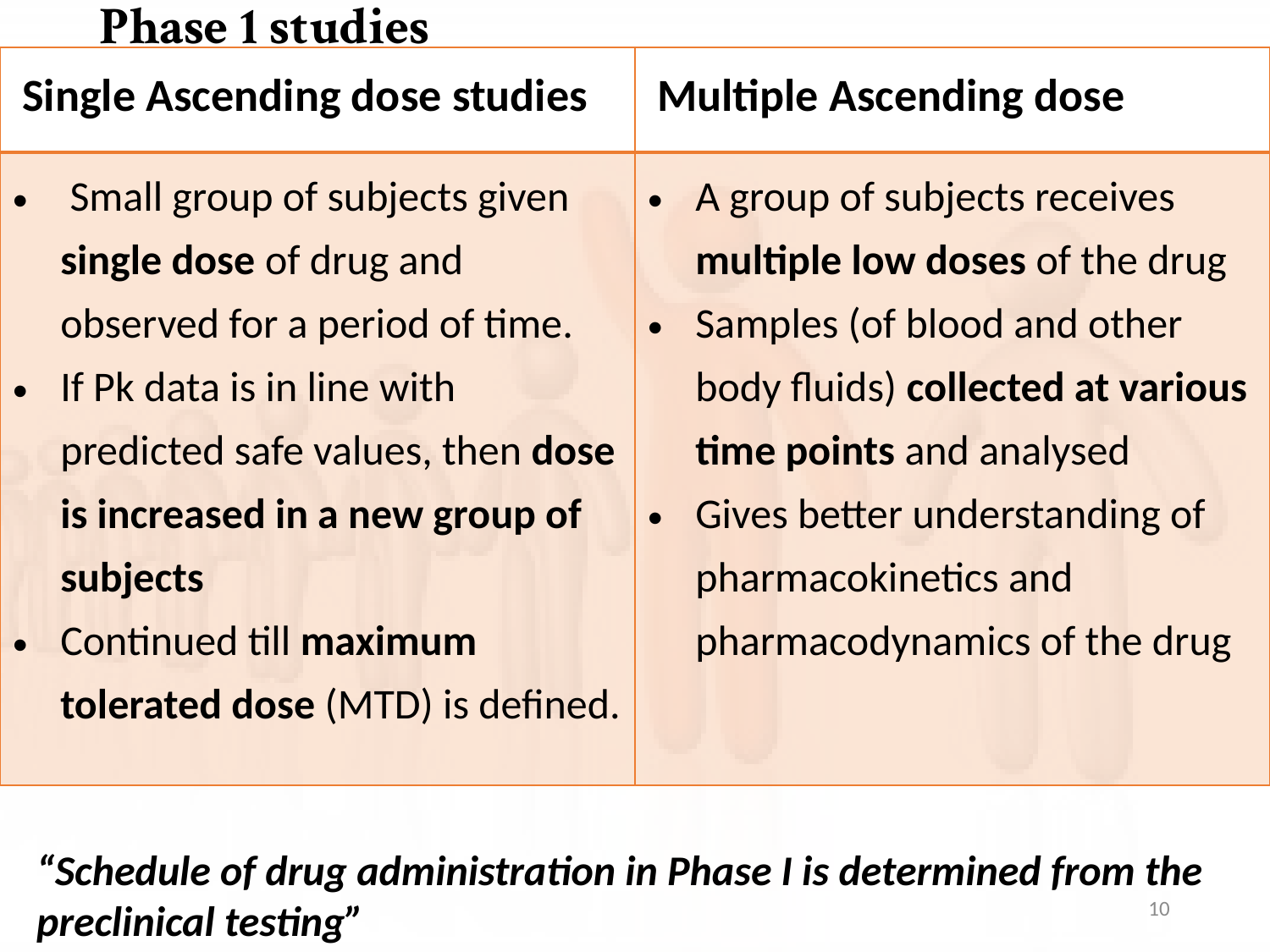

Phase 1 studies
| Single Ascending dose studies | Multiple Ascending dose |
| --- | --- |
| Small group of subjects given single dose of drug and observed for a period of time. If Pk data is in line with predicted safe values, then dose is increased in a new group of subjects Continued till maximum tolerated dose (MTD) is defined. | A group of subjects receives multiple low doses of the drug Samples (of blood and other body fluids) collected at various time points and analysed Gives better understanding of pharmacokinetics and pharmacodynamics of the drug |
“Schedule of drug administration in Phase I is determined from the preclinical testing”
10